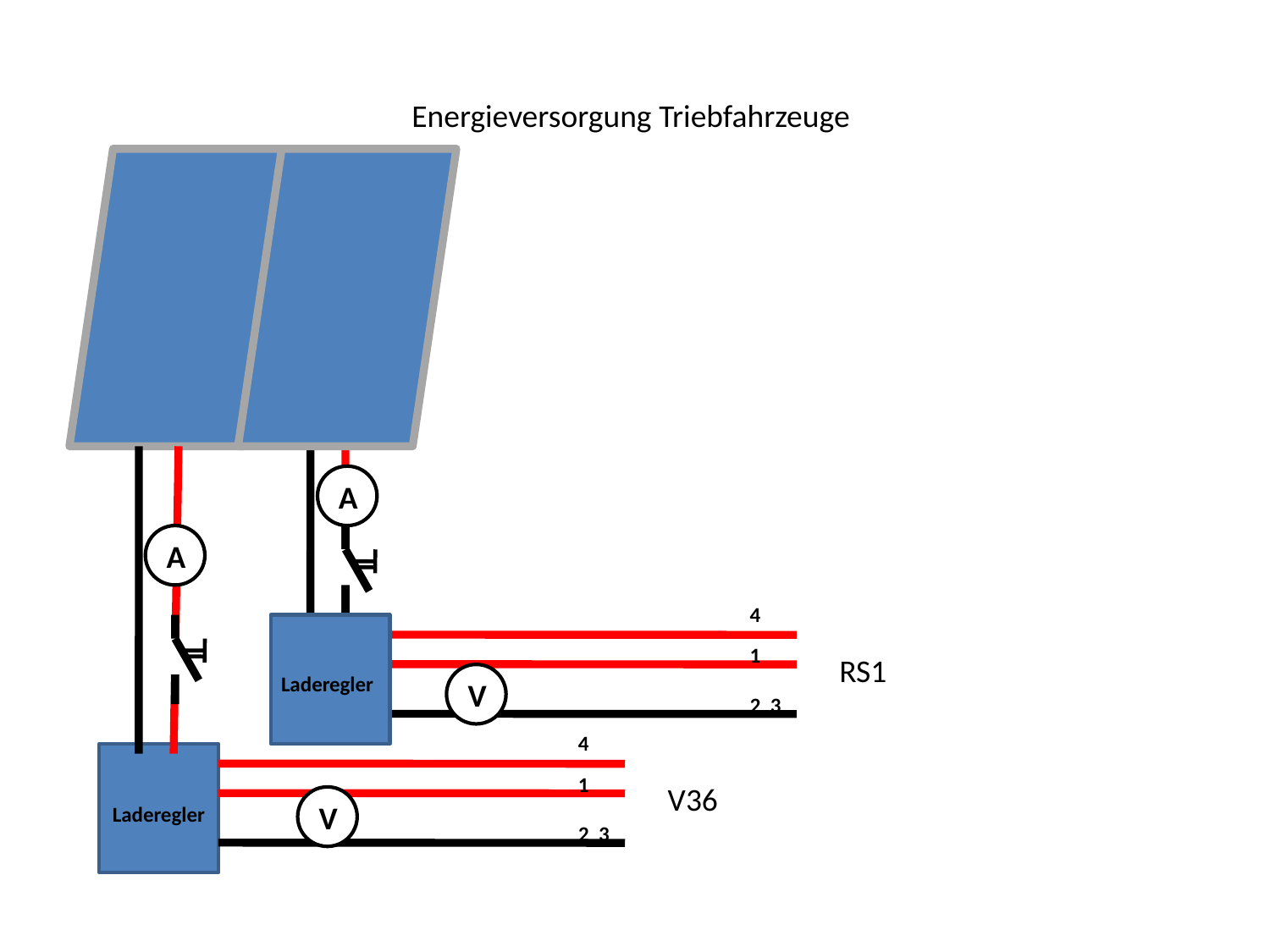

Energieversorgung Triebfahrzeuge

A
A
4

1
RS1
Laderegler
V
2  3
4

1
V36
V
Laderegler
2  3